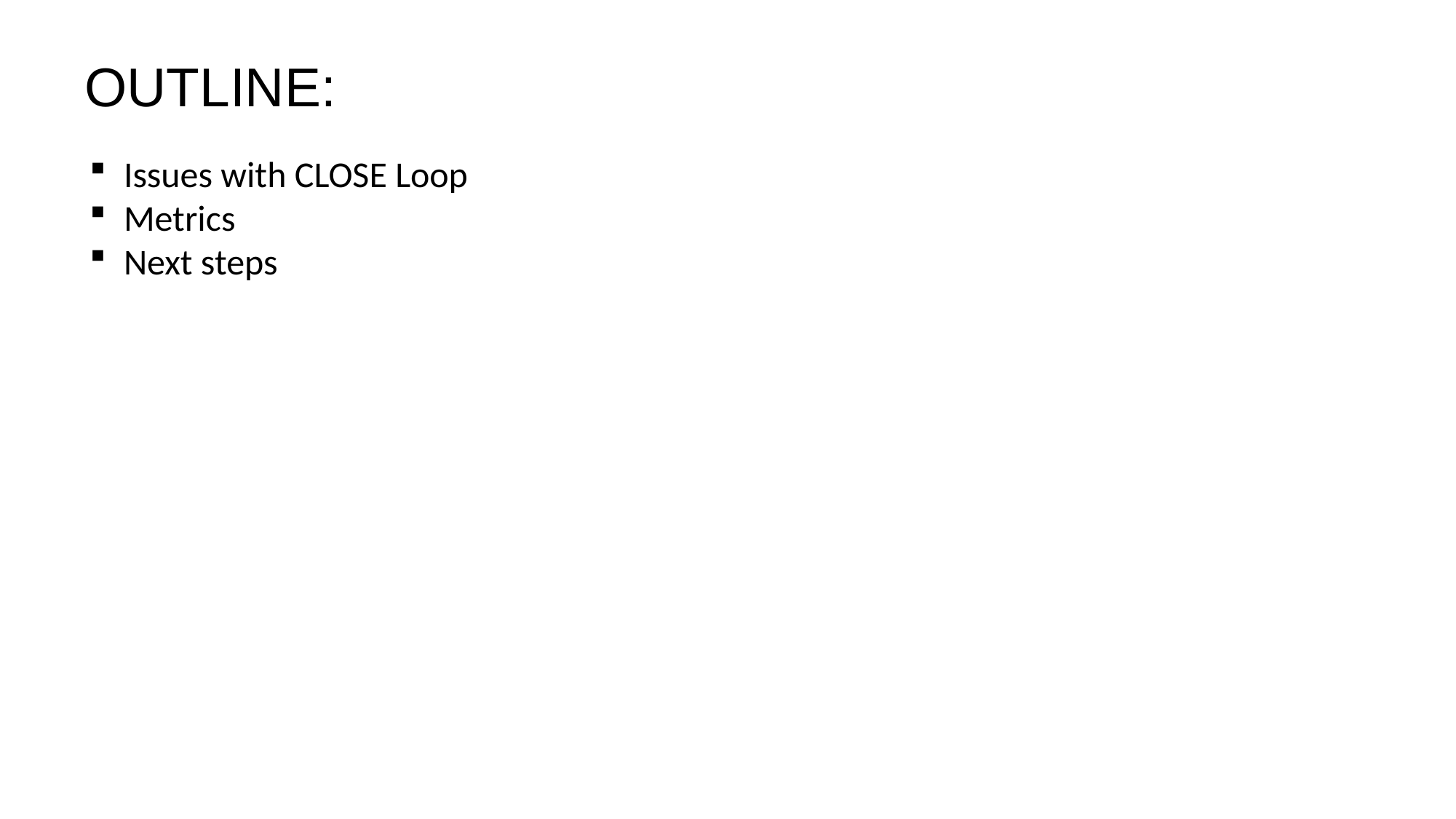

OUTLINE:
Issues with CLOSE Loop
Metrics
Next steps